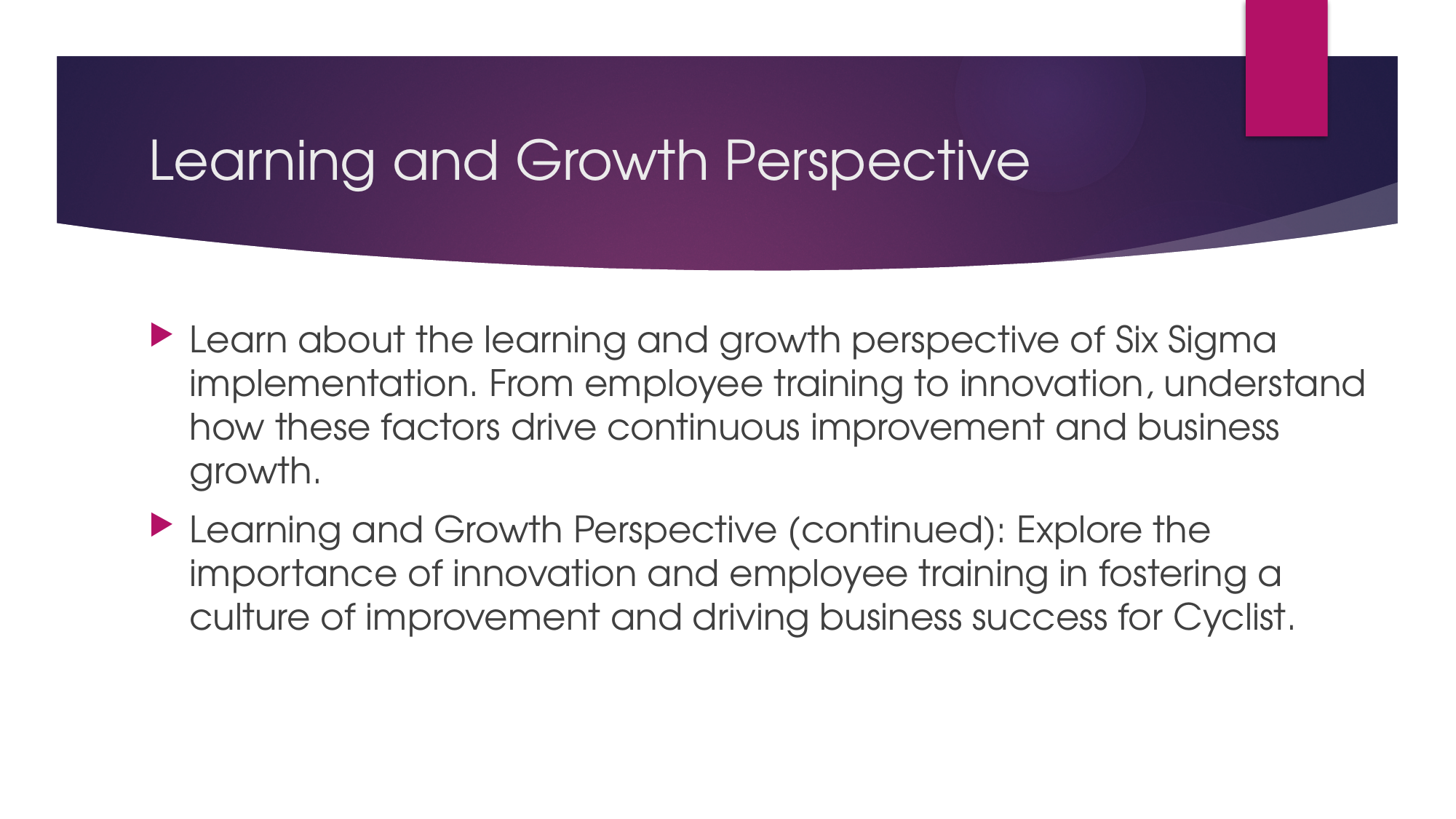

# Learning and Growth Perspective
Learn about the learning and growth perspective of Six Sigma implementation. From employee training to innovation, understand how these factors drive continuous improvement and business growth.
Learning and Growth Perspective (continued): Explore the importance of innovation and employee training in fostering a culture of improvement and driving business success for Cyclist.